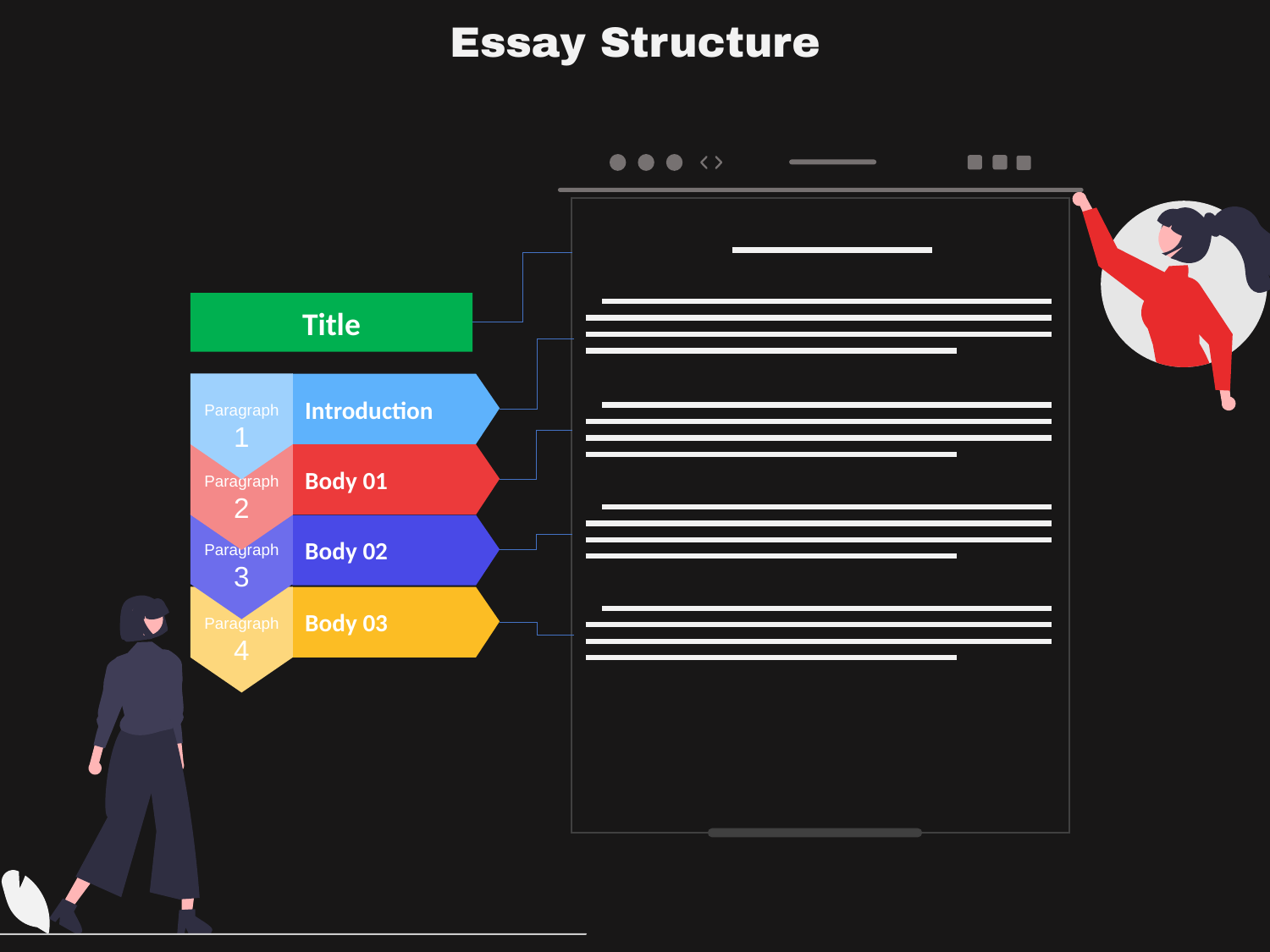

Essay Structure

Title
Paragraph
1
Introduction

Paragraph
2
Body 01

Paragraph
3
Body 02
Paragraph
4
Body 03